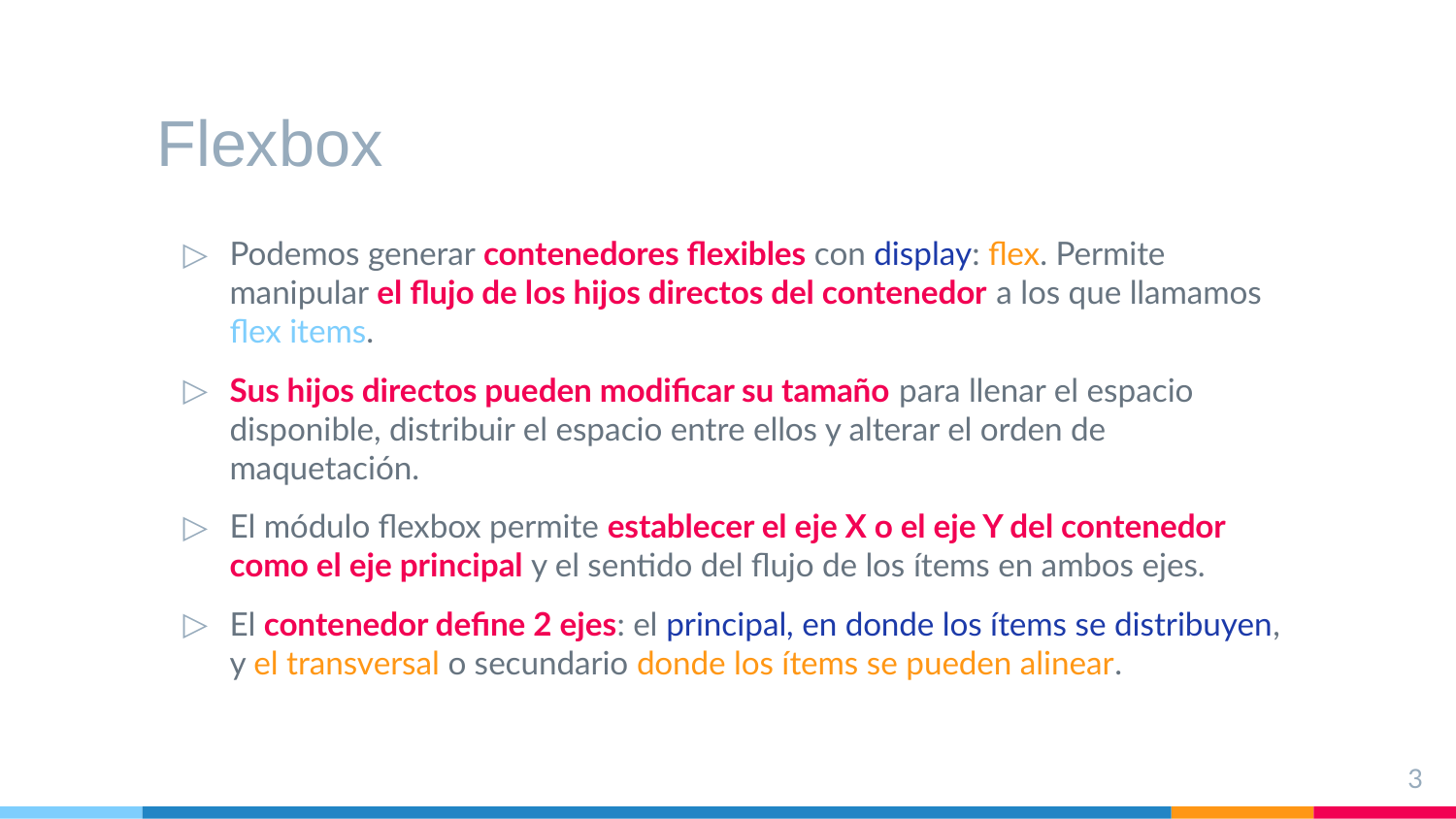

# Flexbox
Podemos generar contenedores flexibles con display: flex. Permite manipular el flujo de los hijos directos del contenedor a los que llamamos flex items.
Sus hijos directos pueden modificar su tamaño para llenar el espacio disponible, distribuir el espacio entre ellos y alterar el orden de maquetación.
El módulo flexbox permite establecer el eje X o el eje Y del contenedor como el eje principal y el sentido del flujo de los ítems en ambos ejes.
El contenedor define 2 ejes: el principal, en donde los ítems se distribuyen, y el transversal o secundario donde los ítems se pueden alinear.
3